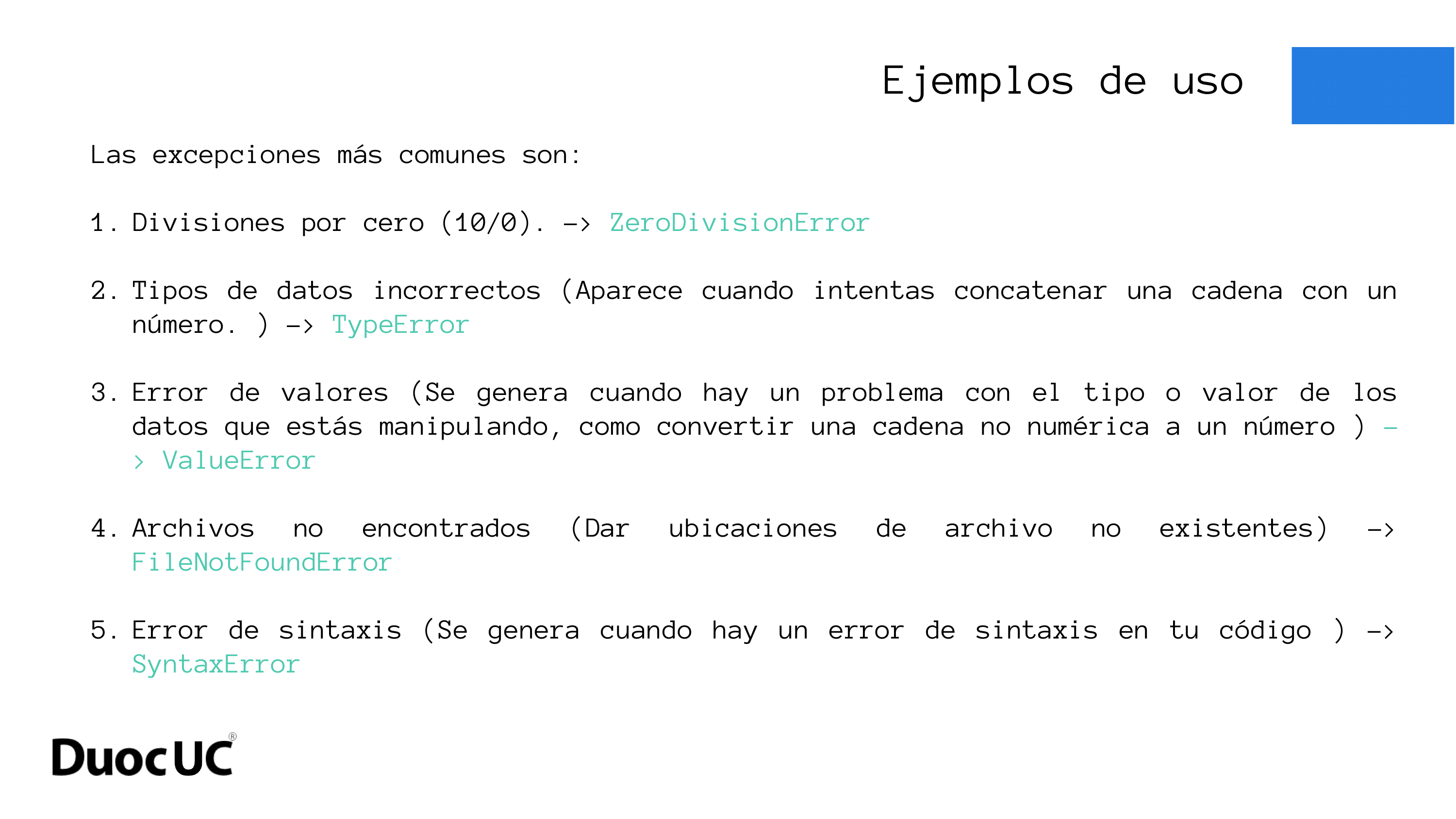

Ejemplos de uso
Las excepciones más comunes son:

Divisiones por cero (10/0). -> ZeroDivisionError

Tipos de datos incorrectos (Aparece cuando intentas concatenar una cadena con un número. ) -> TypeError

Error de valores (Se genera cuando hay un problema con el tipo o valor de los datos que estás manipulando, como convertir una cadena no numérica a un número ) - > ValueError

Archivos no encontrados (Dar ubicaciones de archivo no existentes) -> FileNotFoundError

Error de sintaxis (Se genera cuando hay un error de sintaxis en tu código ) -> SyntaxError